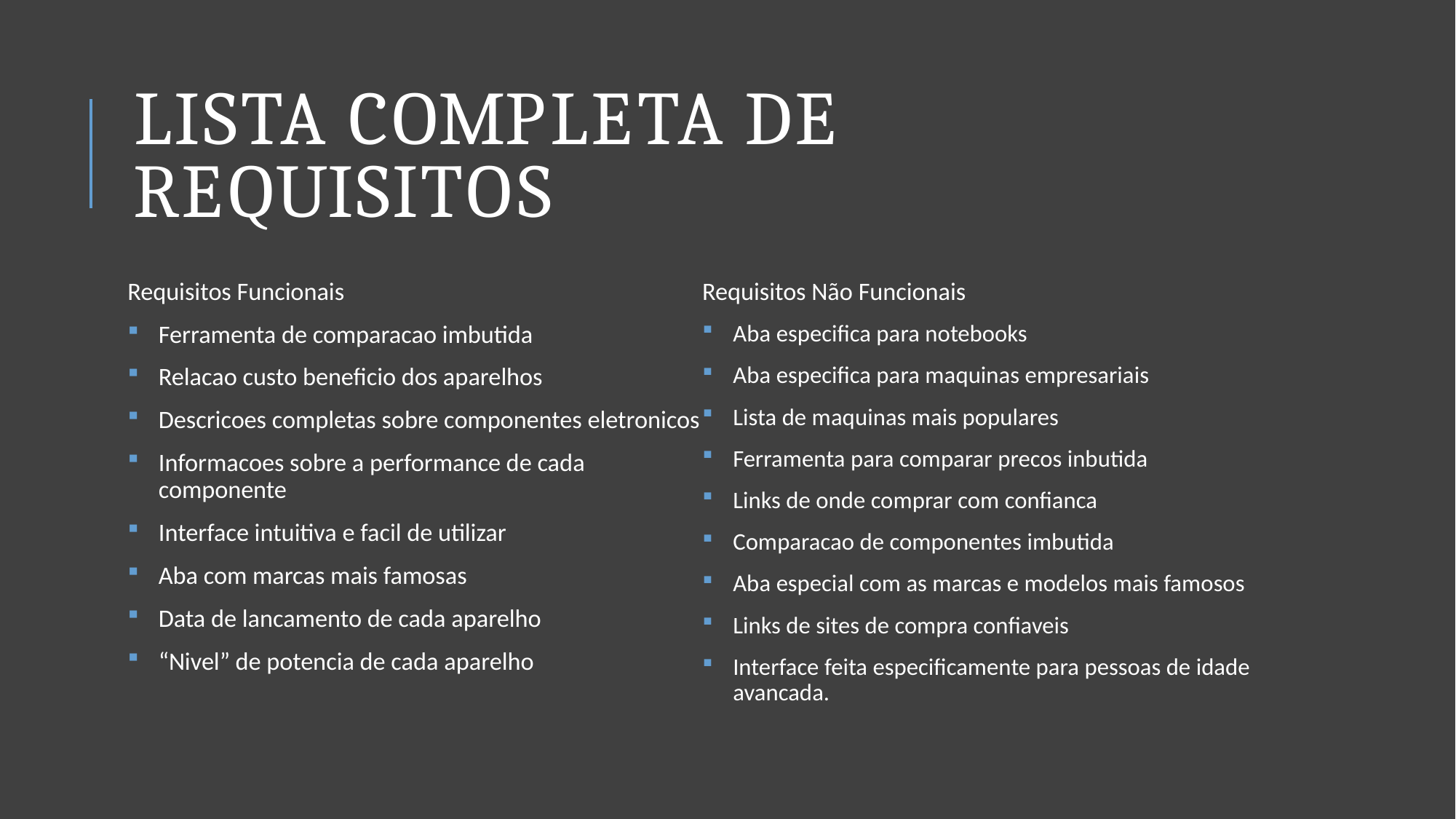

# Lista completa de Requisitos
Requisitos Funcionais
Ferramenta de comparacao imbutida
Relacao custo beneficio dos aparelhos
Descricoes completas sobre componentes eletronicos
Informacoes sobre a performance de cada componente
Interface intuitiva e facil de utilizar
Aba com marcas mais famosas
Data de lancamento de cada aparelho
“Nivel” de potencia de cada aparelho

Requisitos Não Funcionais
Aba especifica para notebooks
Aba especifica para maquinas empresariais
Lista de maquinas mais populares
Ferramenta para comparar precos inbutida
Links de onde comprar com confianca
Comparacao de componentes imbutida
Aba especial com as marcas e modelos mais famosos
Links de sites de compra confiaveis
Interface feita especificamente para pessoas de idade avancada.